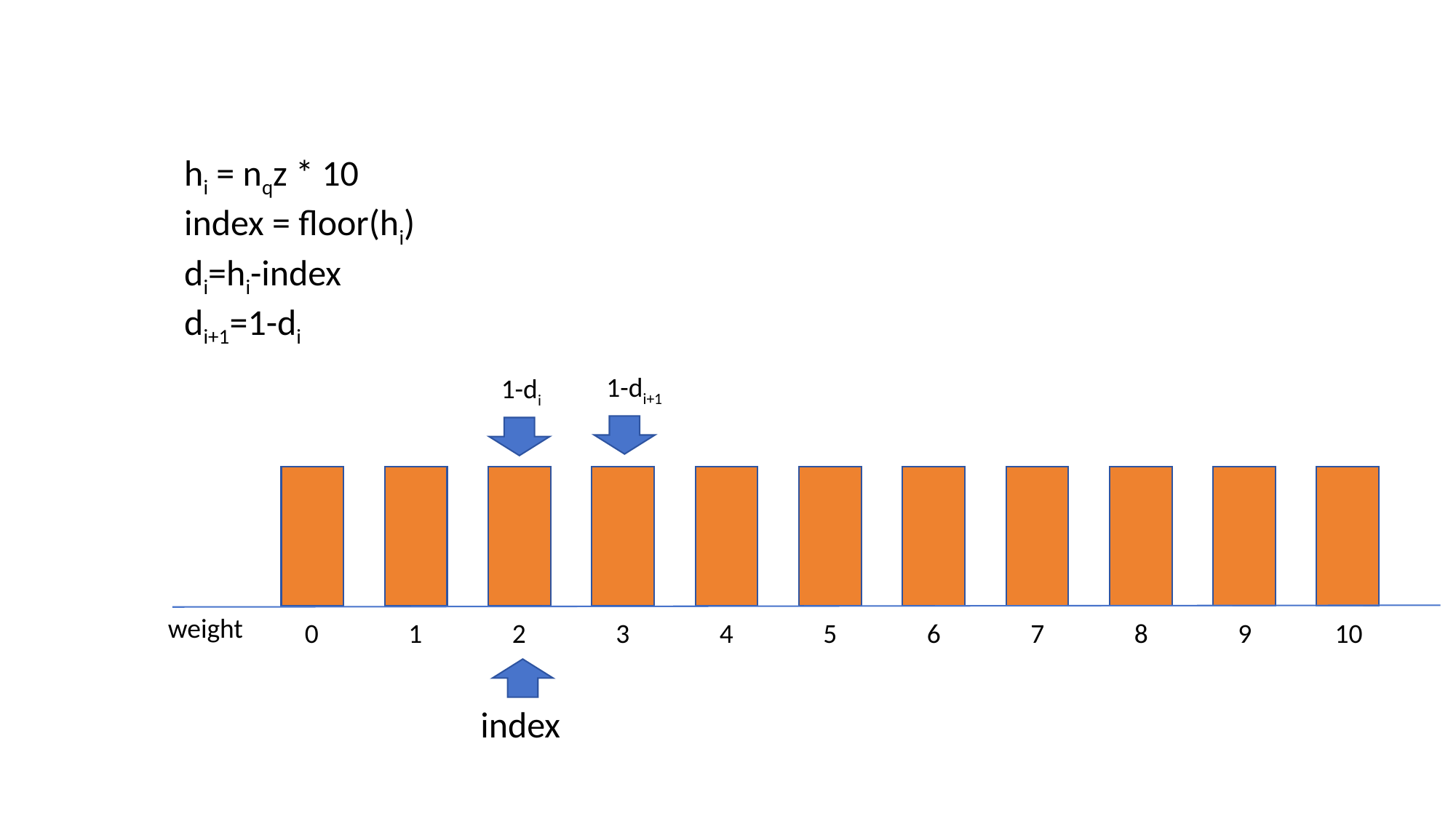

hi = nqz * 10
index = floor(hi)
di=hi-index
di+1=1-di
1-di+1
1-di

weight
0
1
2
3
4
5
6
7
8
9
10

index